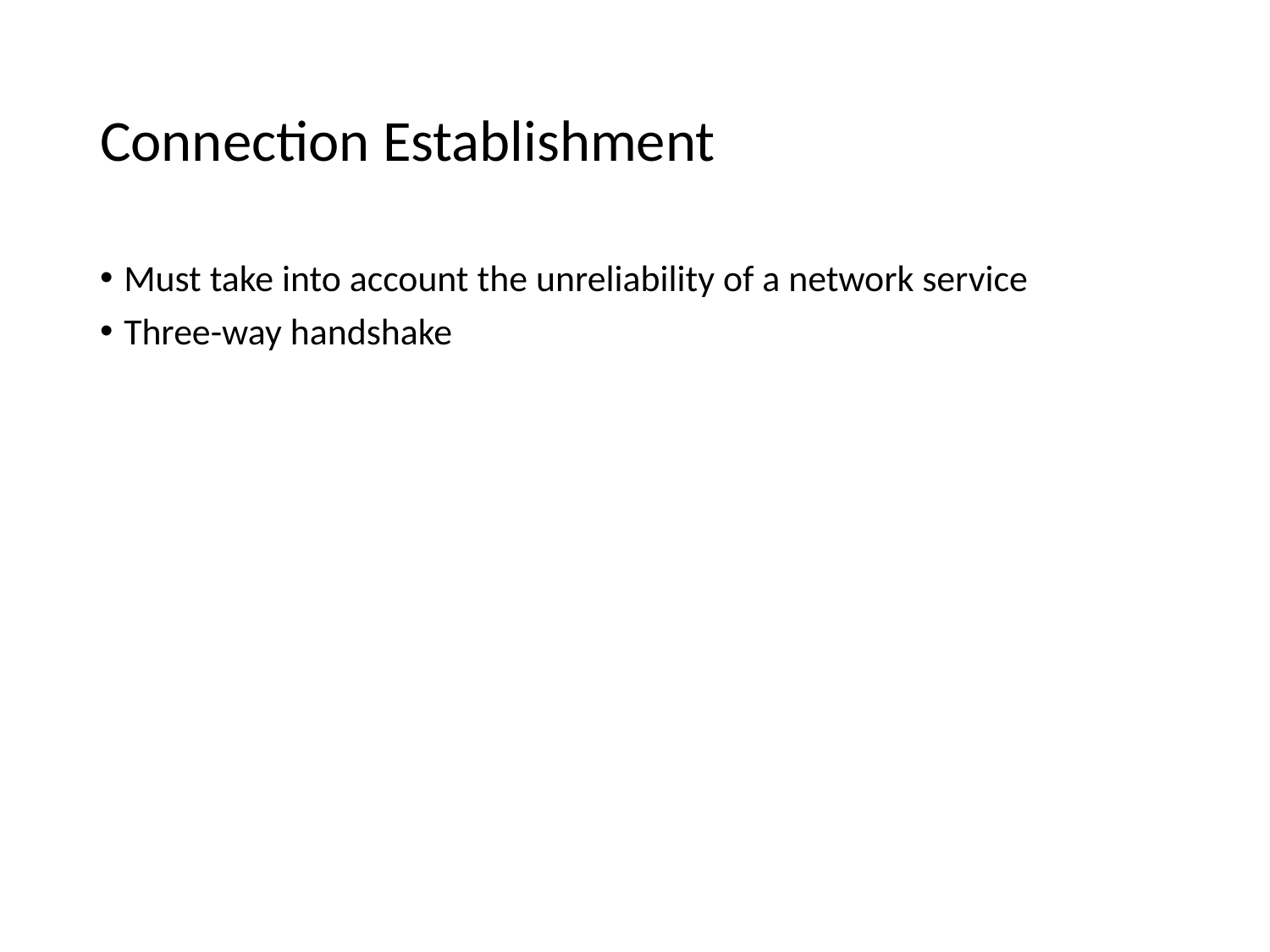

# Connection Establishment
Must take into account the unreliability of a network service
Three-way handshake